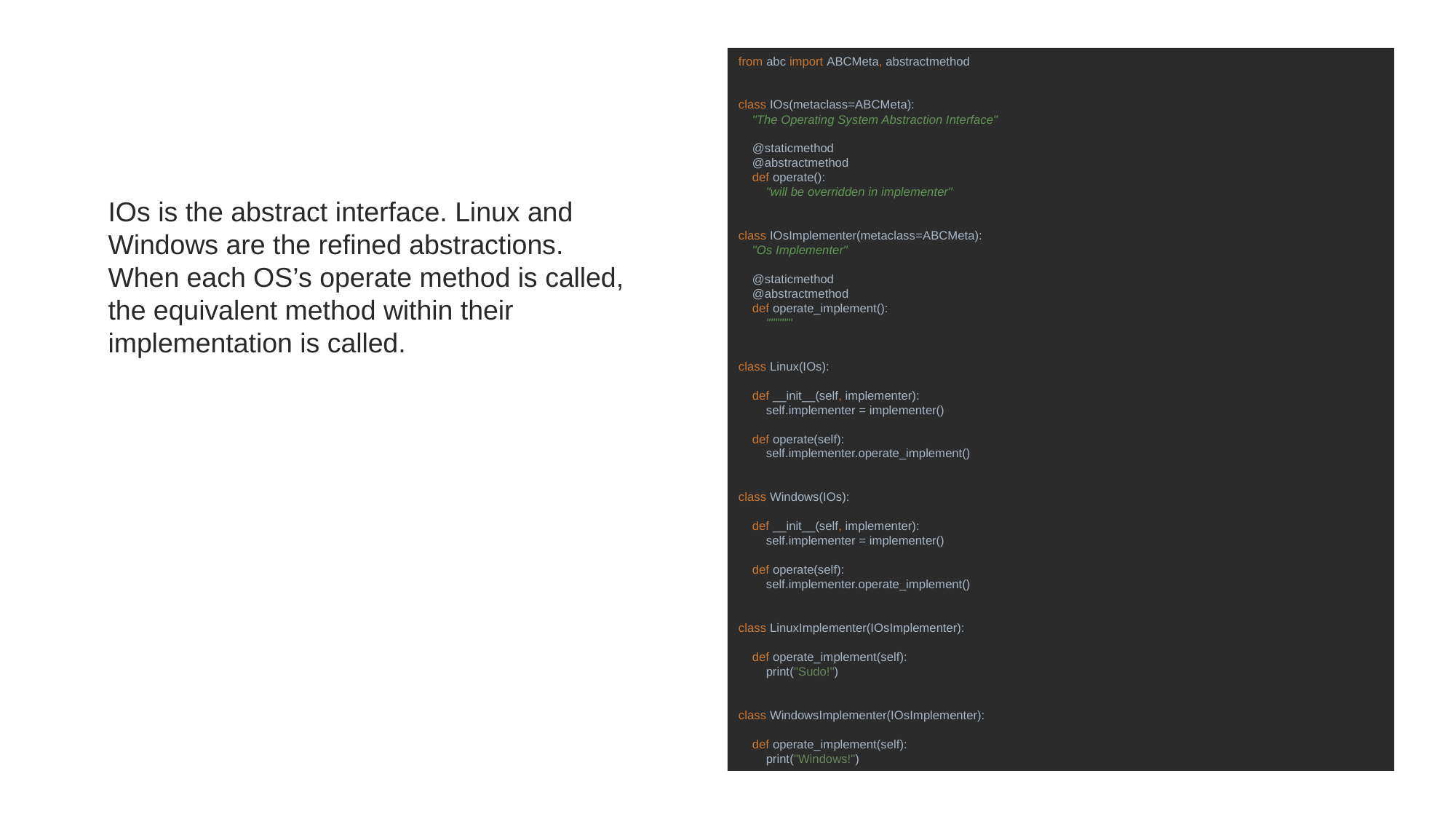

from abc import ABCMeta, abstractmethod
class IOs(metaclass=ABCMeta):
    "The Operating System Abstraction Interface"
    @staticmethod
    @abstractmethod
    def operate():
        "will be overridden in implementer"
class IOsImplementer(metaclass=ABCMeta):
    "Os Implementer"
    @staticmethod
    @abstractmethod
    def operate_implement():
        """"""
class Linux(IOs):
    def __init__(self, implementer):
        self.implementer = implementer()
    def operate(self):
        self.implementer.operate_implement()
class Windows(IOs):
    def __init__(self, implementer):
        self.implementer = implementer()
    def operate(self):
        self.implementer.operate_implement()
class LinuxImplementer(IOsImplementer):
    def operate_implement(self):
        print("Sudo!")
class WindowsImplementer(IOsImplementer):
    def operate_implement(self):
        print("Windows!")
IOs is the abstract interface. Linux and Windows are the refined abstractions. When each OS’s operate method is called, the equivalent method within their implementation is called.